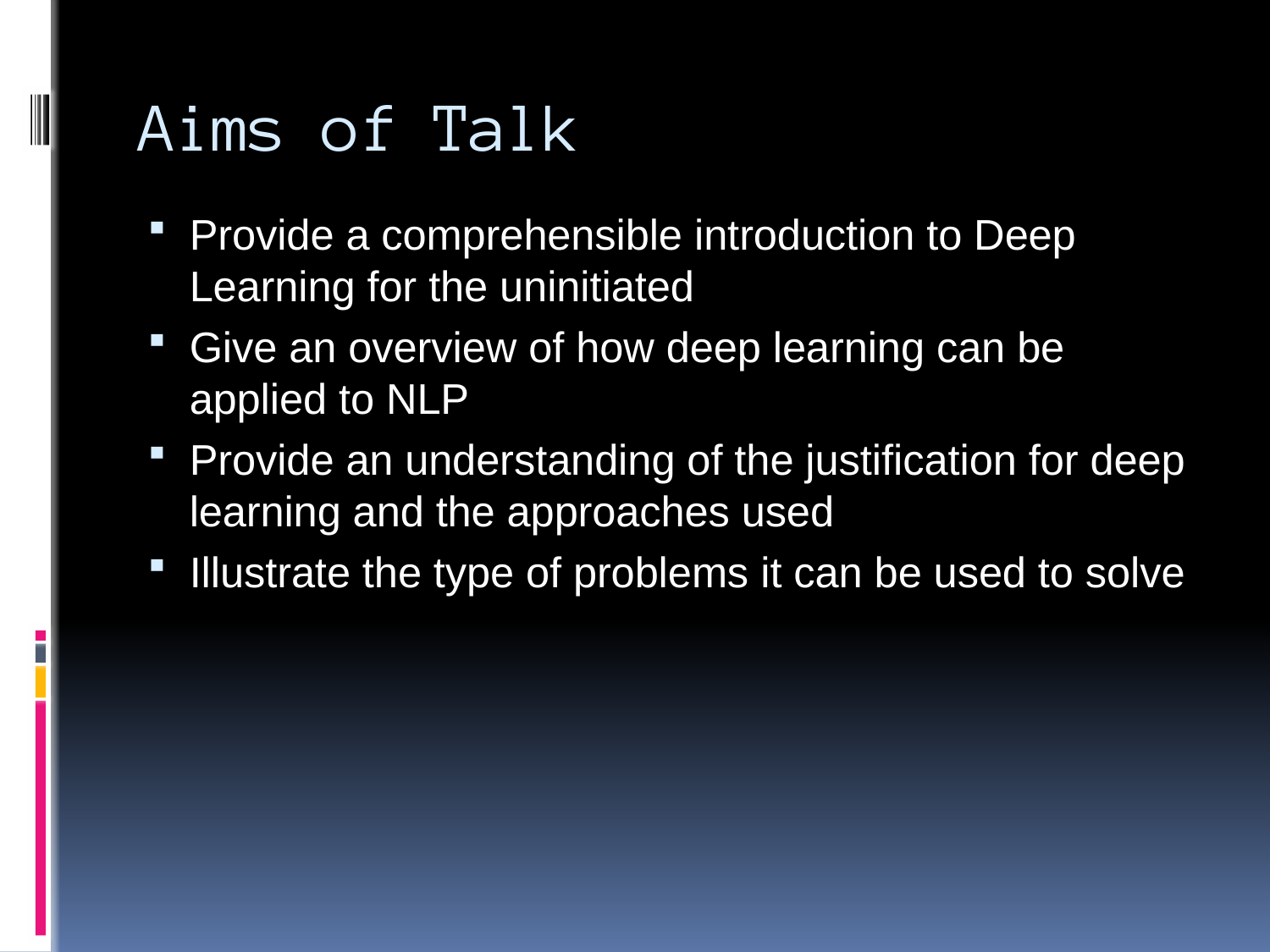

# Aims of Talk
Provide a comprehensible introduction to Deep Learning for the uninitiated
Give an overview of how deep learning can be applied to NLP
Provide an understanding of the justification for deep learning and the approaches used
Illustrate the type of problems it can be used to solve